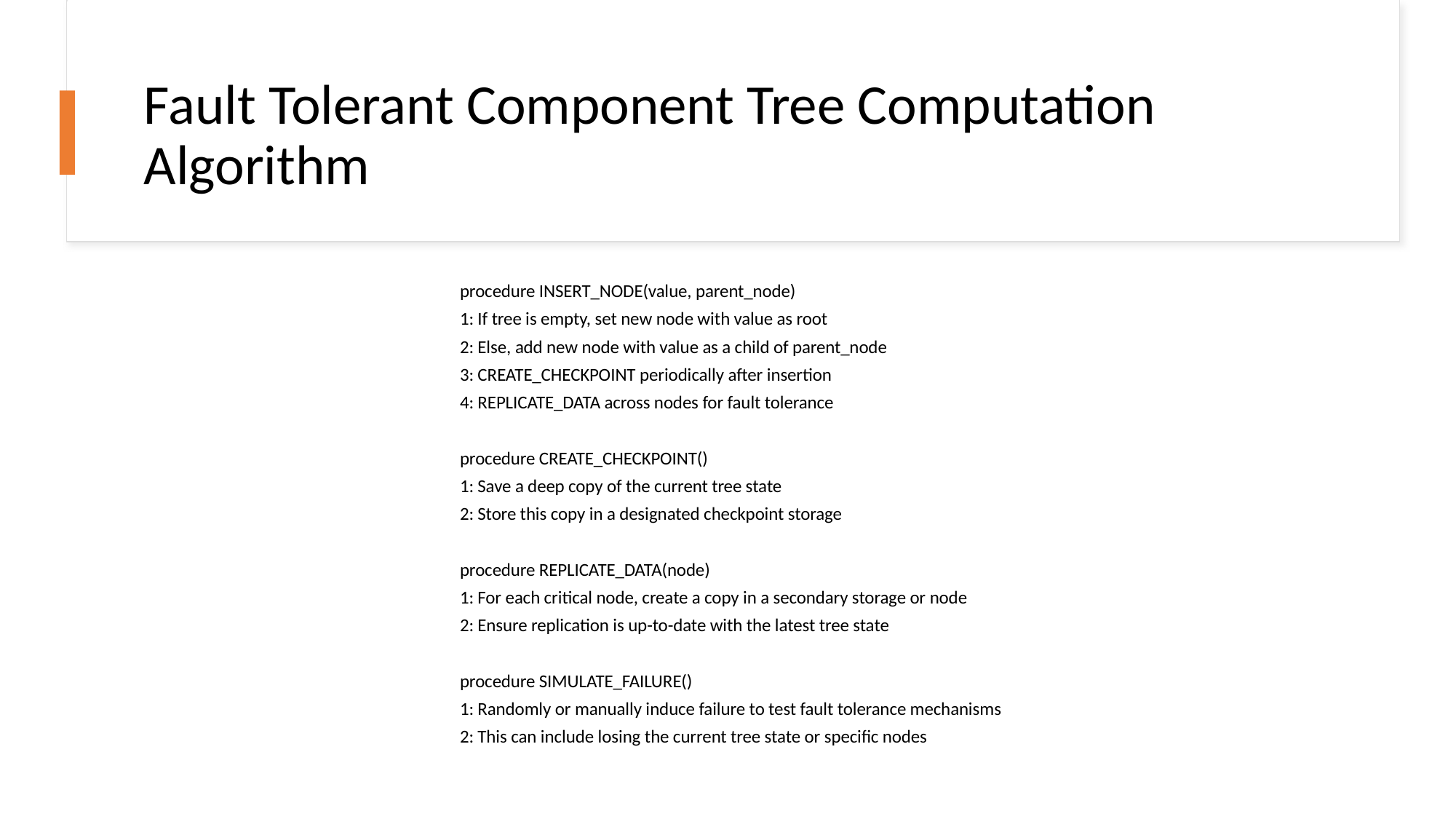

# Fault Tolerant Component Tree Computation Algorithm

procedure INSERT_NODE(value, parent_node)
1: If tree is empty, set new node with value as root
2: Else, add new node with value as a child of parent_node
3: CREATE_CHECKPOINT periodically after insertion
4: REPLICATE_DATA across nodes for fault tolerance

procedure CREATE_CHECKPOINT()
1: Save a deep copy of the current tree state
2: Store this copy in a designated checkpoint storage

procedure REPLICATE_DATA(node)
1: For each critical node, create a copy in a secondary storage or node
2: Ensure replication is up-to-date with the latest tree state

procedure SIMULATE_FAILURE()
1: Randomly or manually induce failure to test fault tolerance mechanisms
2: This can include losing the current tree state or specific nodes